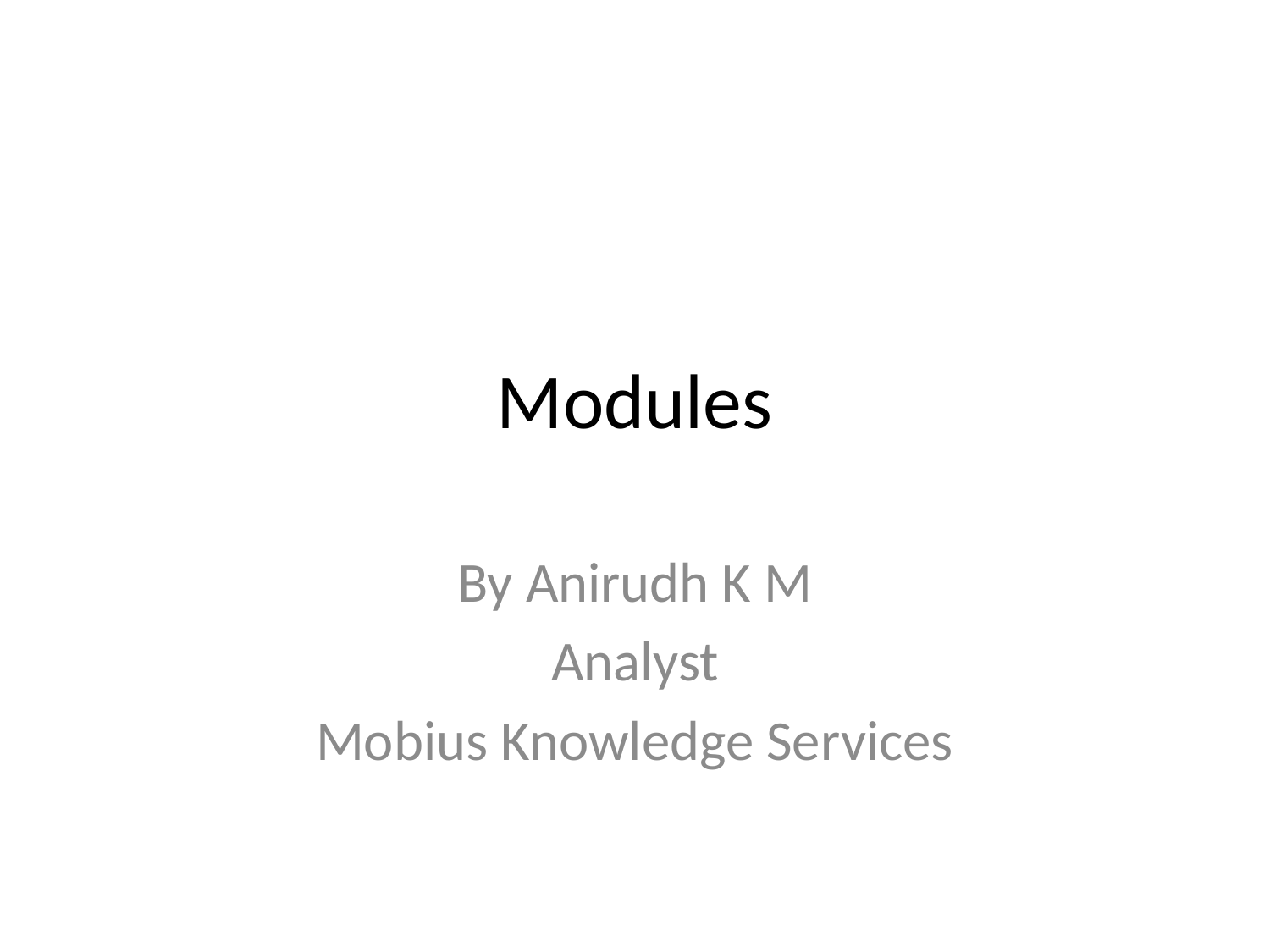

# Modules
By Anirudh K M
Analyst
Mobius Knowledge Services